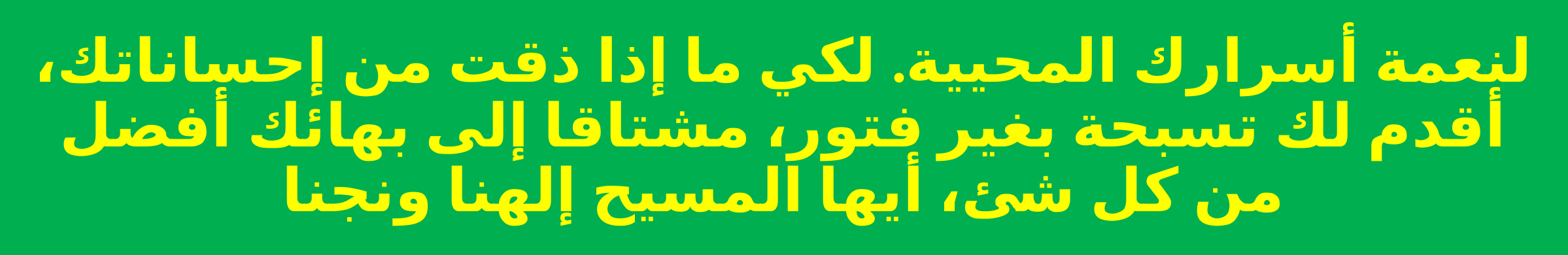

لنعمة أسرارك المحيية. لكي ما إذا ذقت من إحساناتك، أقدم لك تسبحة بغير فتور، مشتاقا إلى بهائك أفضل من كل شئ، أيها المسيح إلهنا ونجنا